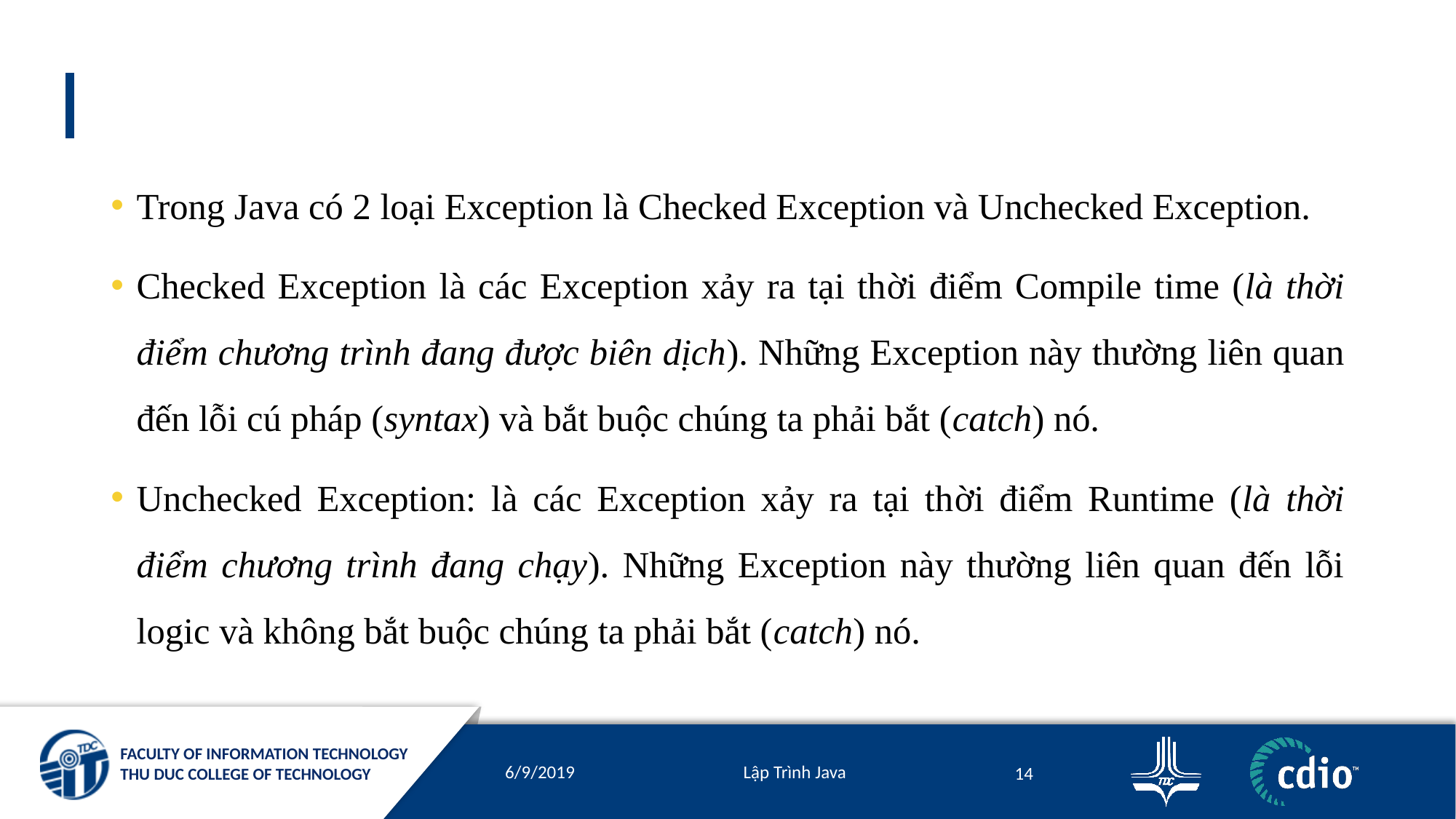

#
Trong Java có 2 loại Exception là Checked Exception và Unchecked Exception.
Checked Exception là các Exception xảy ra tại thời điểm Compile time (là thời điểm chương trình đang được biên dịch). Những Exception này thường liên quan đến lỗi cú pháp (syntax) và bắt buộc chúng ta phải bắt (catch) nó.
Unchecked Exception: là các Exception xảy ra tại thời điểm Runtime (là thời điểm chương trình đang chạy). Những Exception này thường liên quan đến lỗi logic và không bắt buộc chúng ta phải bắt (catch) nó.